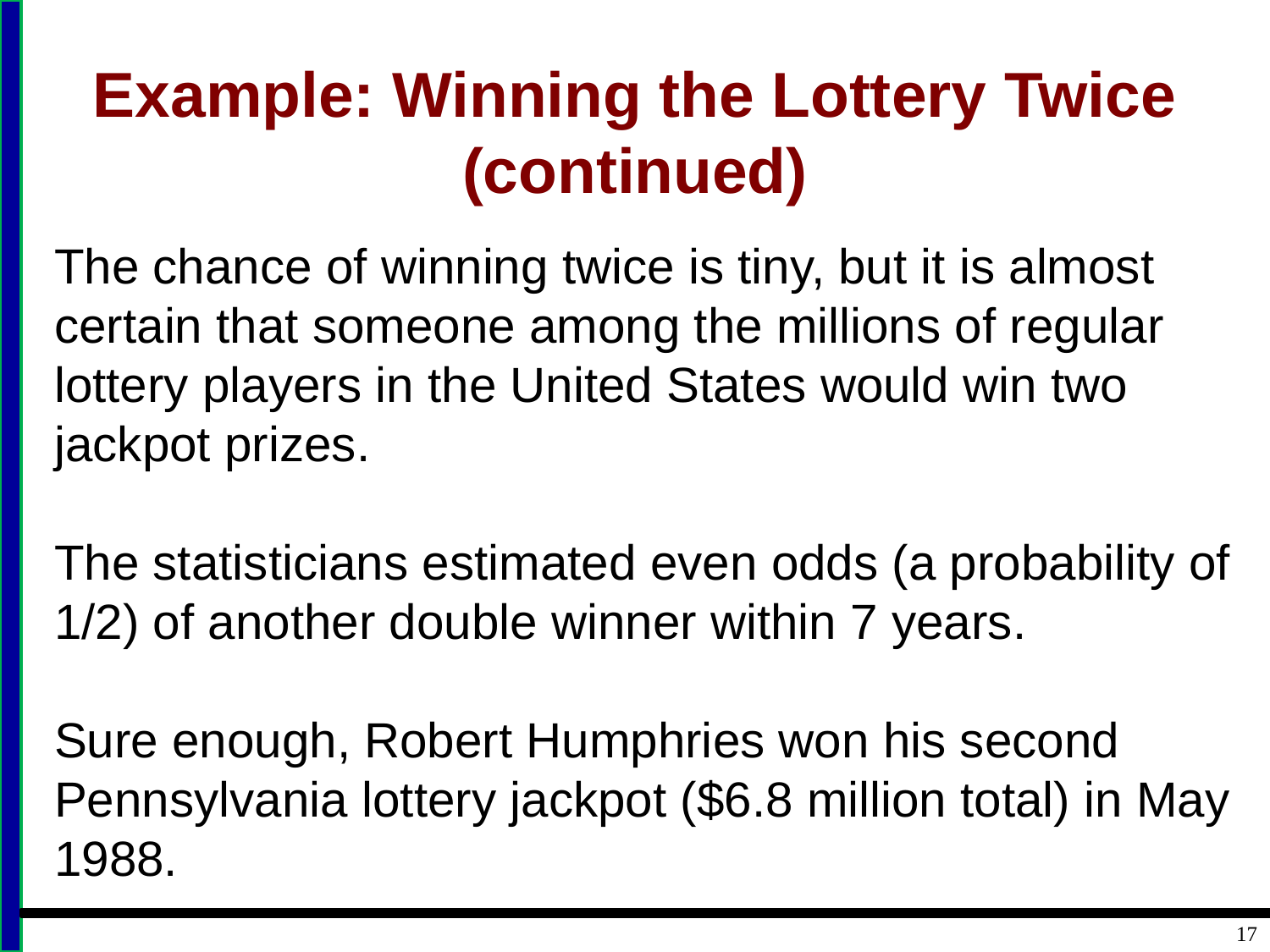

# Example: Winning the Lottery Twice (continued)
The chance of winning twice is tiny, but it is almost certain that someone among the millions of regular lottery players in the United States would win two jackpot prizes.

The statisticians estimated even odds (a probability of 1/2) of another double winner within 7 years.

Sure enough, Robert Humphries won his second Pennsylvania lottery jackpot ($6.8 million total) in May 1988.